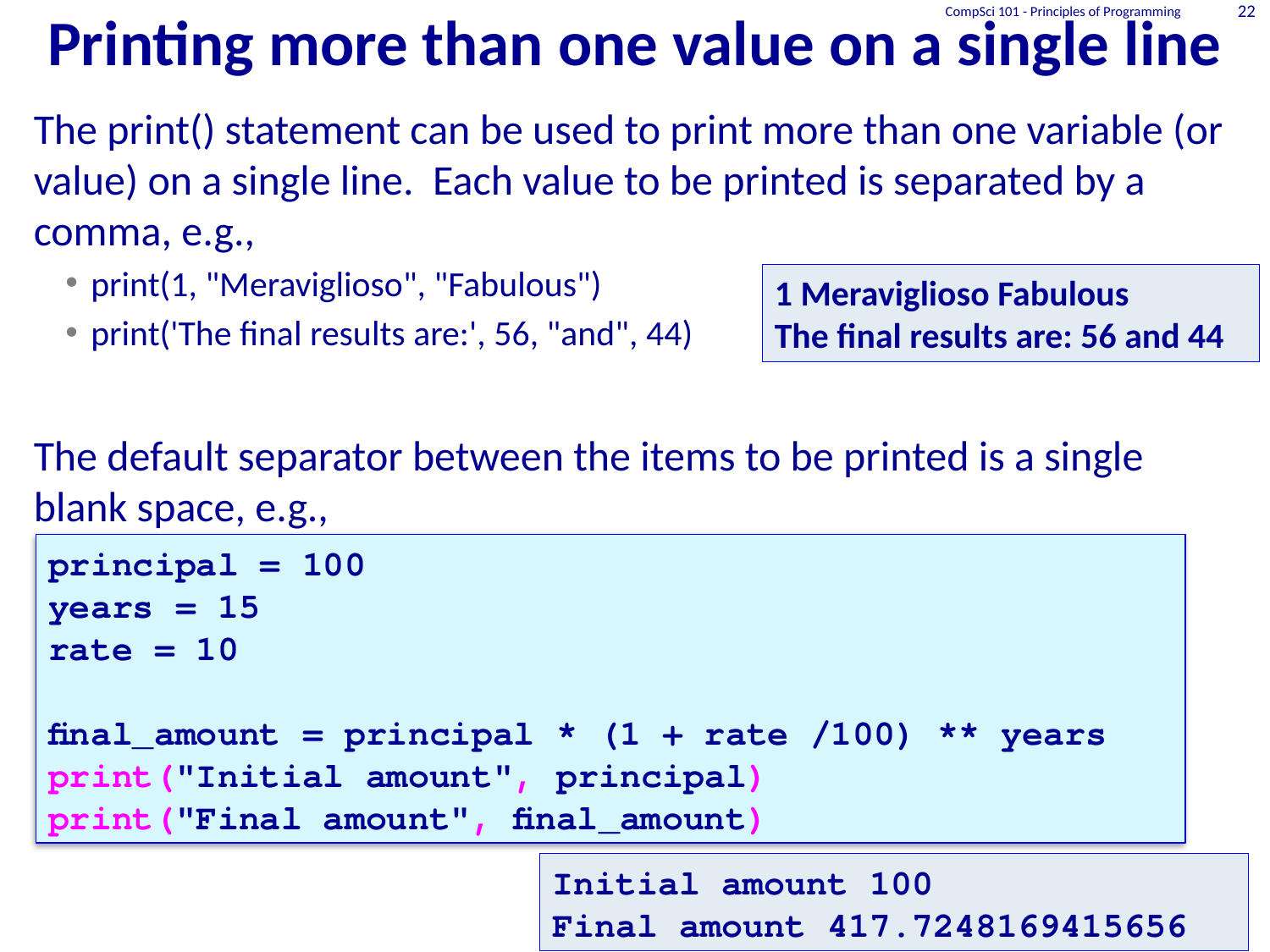

CompSci 101 - Principles of Programming
22
# Printing more than one value on a single line
The print() statement can be used to print more than one variable (or value) on a single line.  Each value to be printed is separated by a comma, e.g.,
print(1, "Meraviglioso", "Fabulous")
print('The final results are:', 56, "and", 44)

The default separator between the items to be printed is a single blank space, e.g.,
1 Meraviglioso Fabulous
The final results are: 56 and 44
principal = 100
years = 15
rate = 10

final_amount = principal * (1 + rate /100) ** years
print("Initial amount", principal)
print("Final amount", final_amount)
Initial amount 100
Final amount 417.7248169415656